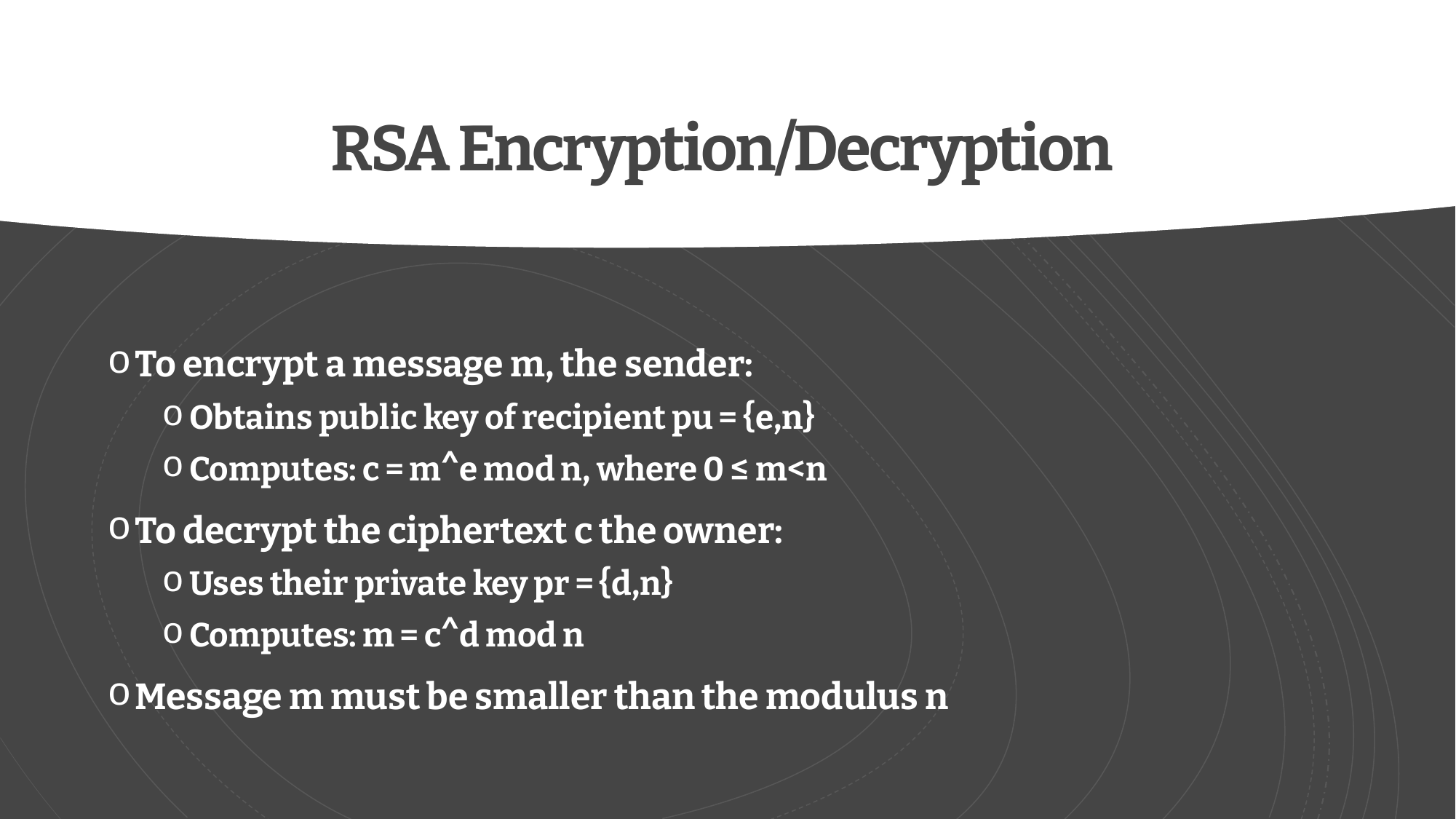

# RSA Encryption/Decryption
To encrypt a message m, the sender:
Obtains public key of recipient pu = {e,n}
Computes: c = m^e mod n, where 0 ≤ m<n
To decrypt the ciphertext c the owner:
Uses their private key pr = {d,n}
Computes: m = c^d mod n
Message m must be smaller than the modulus n